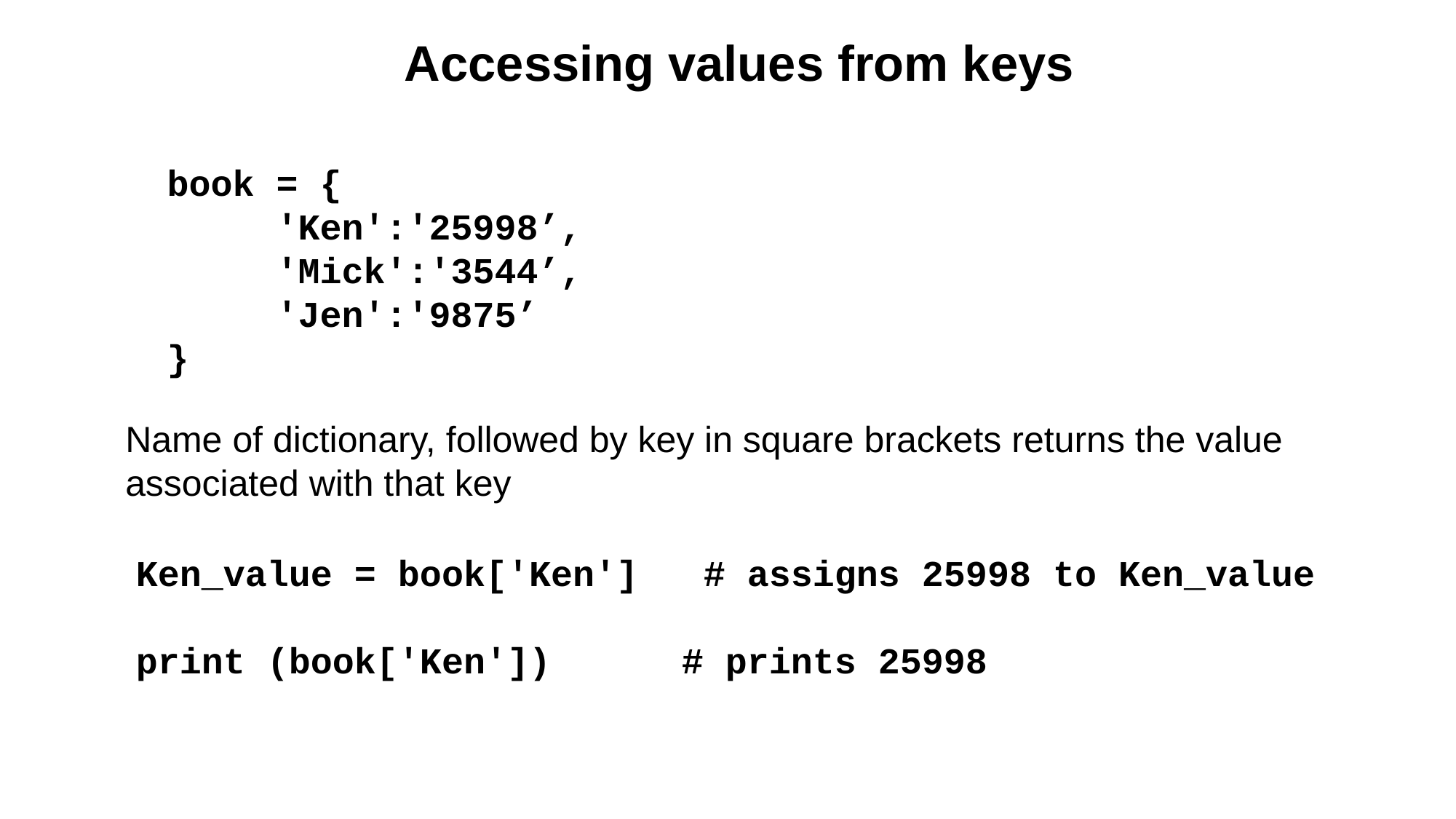

Accessing values from keys
book = {
	'Ken':'25998’,
	'Mick':'3544’,
	'Jen':'9875’
}
Name of dictionary, followed by key in square brackets returns the value associated with that key
Ken_value = book['Ken']	 # assigns 25998 to Ken_value

print (book['Ken'])		# prints 25998